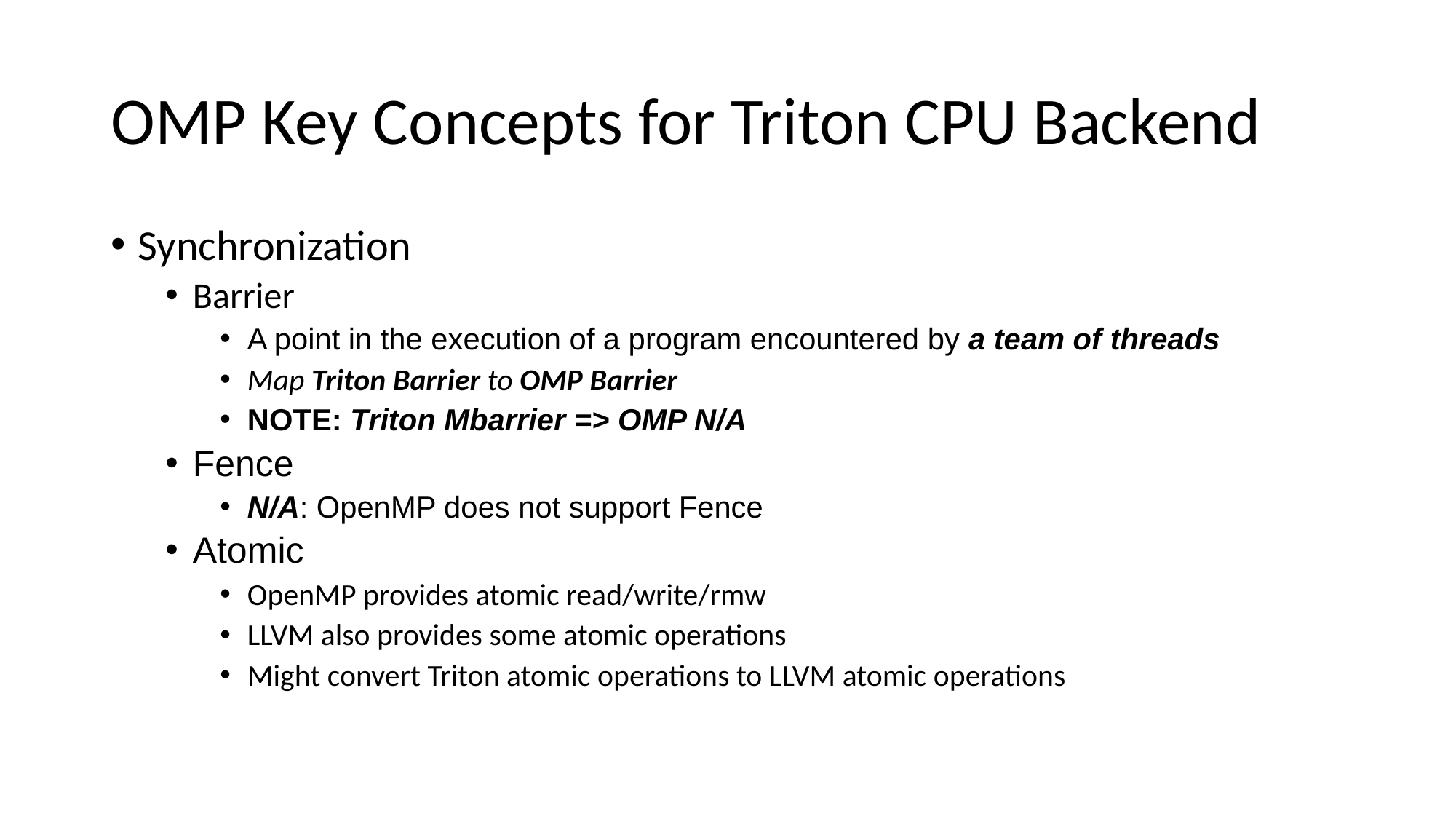

# OMP Key Concepts for Triton CPU Backend
Synchronization
Barrier
A point in the execution of a program encountered by a team of threads
Map Triton Barrier to OMP Barrier
NOTE: Triton Mbarrier => OMP N/A
Fence
N/A: OpenMP does not support Fence
Atomic
OpenMP provides atomic read/write/rmw
LLVM also provides some atomic operations
Might convert Triton atomic operations to LLVM atomic operations